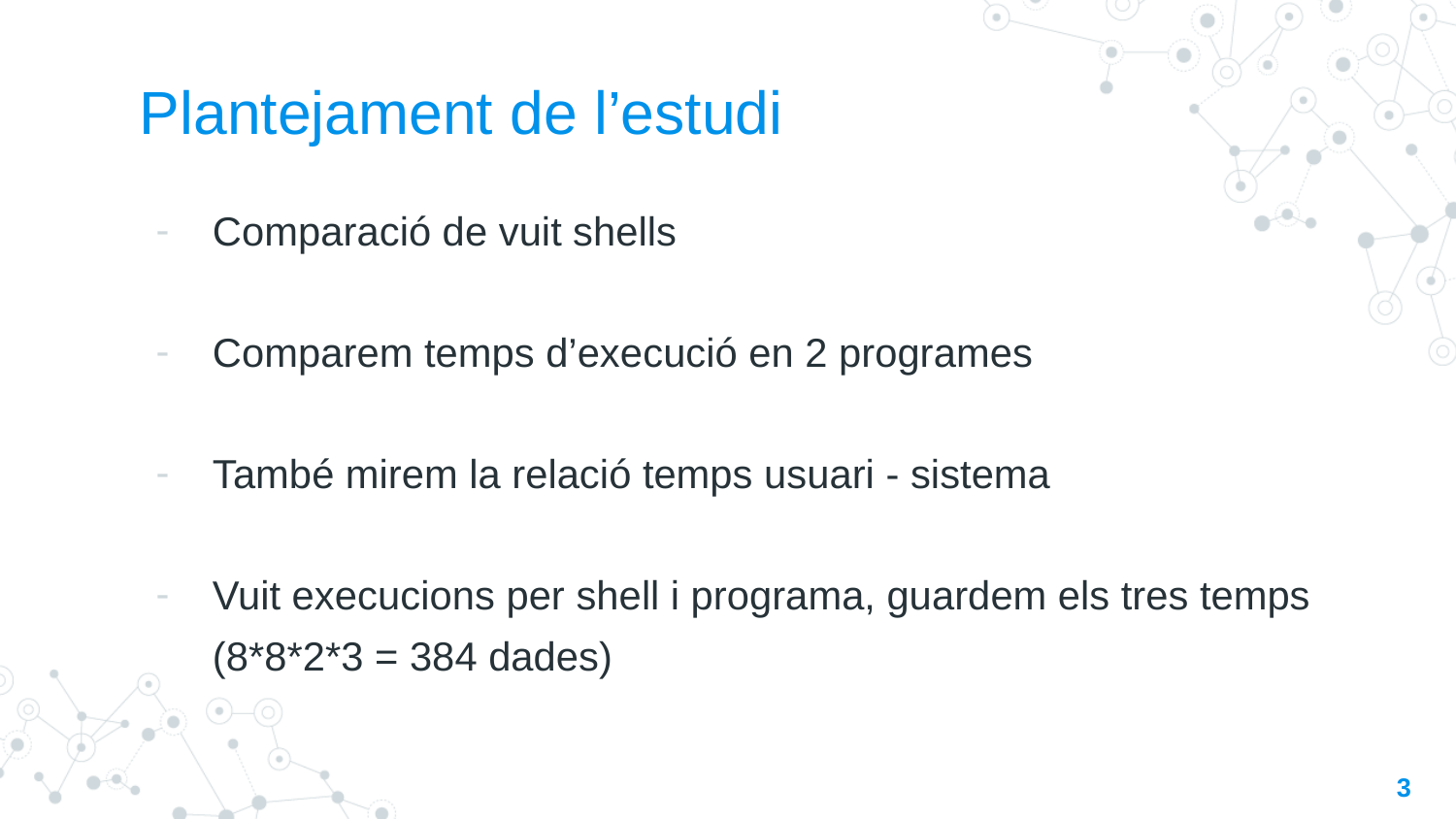

# Plantejament de l’estudi
Comparació de vuit shells

Comparem temps d’execució en 2 programes

També mirem la relació temps usuari - sistema

Vuit execucions per shell i programa, guardem els tres temps
(8*8*2*3 = 384 dades)
3